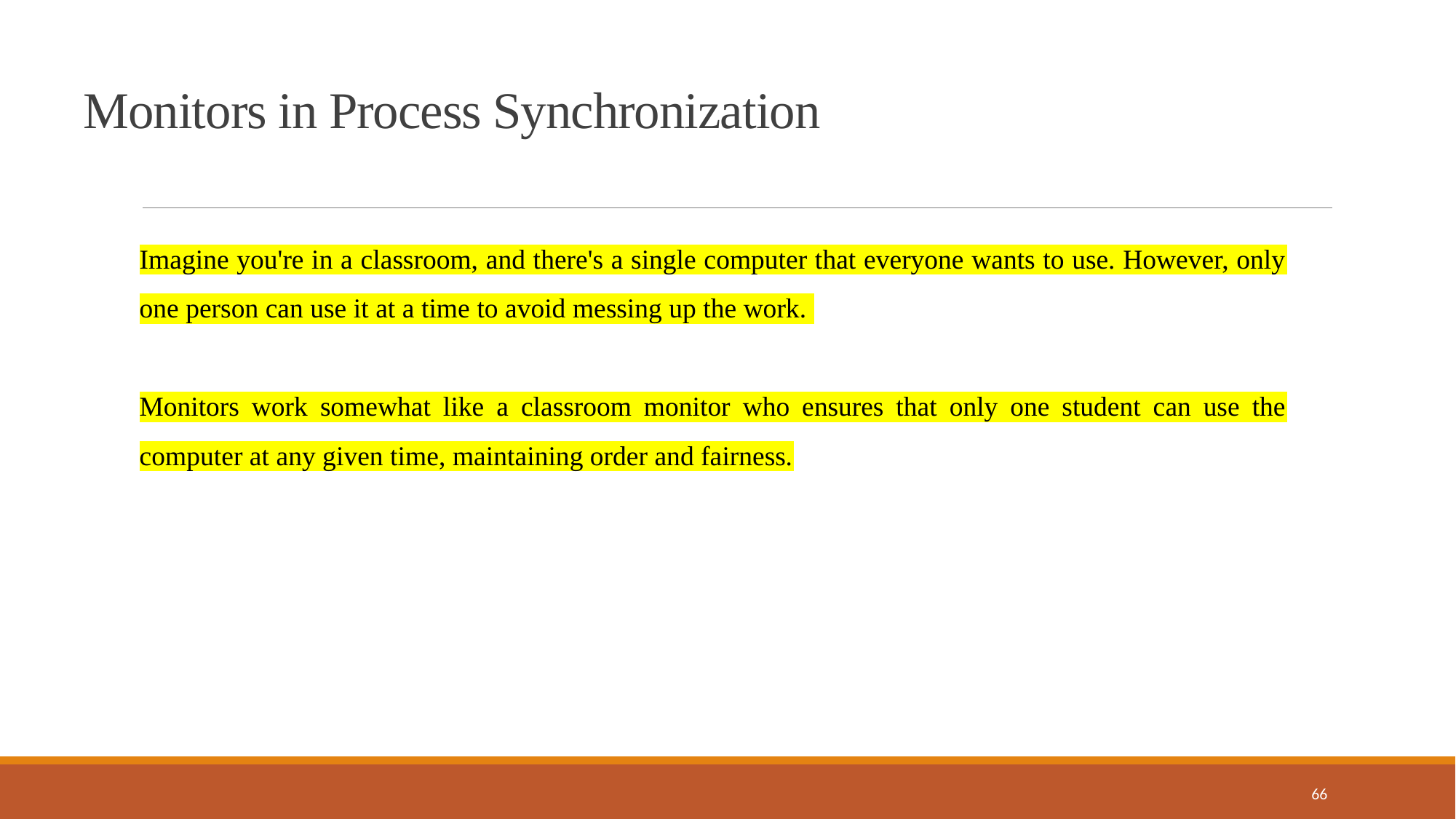

Monitors in Process Synchronization
Imagine you're in a classroom, and there's a single computer that everyone wants to use. However, only one person can use it at a time to avoid messing up the work.

Monitors work somewhat like a classroom monitor who ensures that only one student can use the computer at any given time, maintaining order and fairness.
66